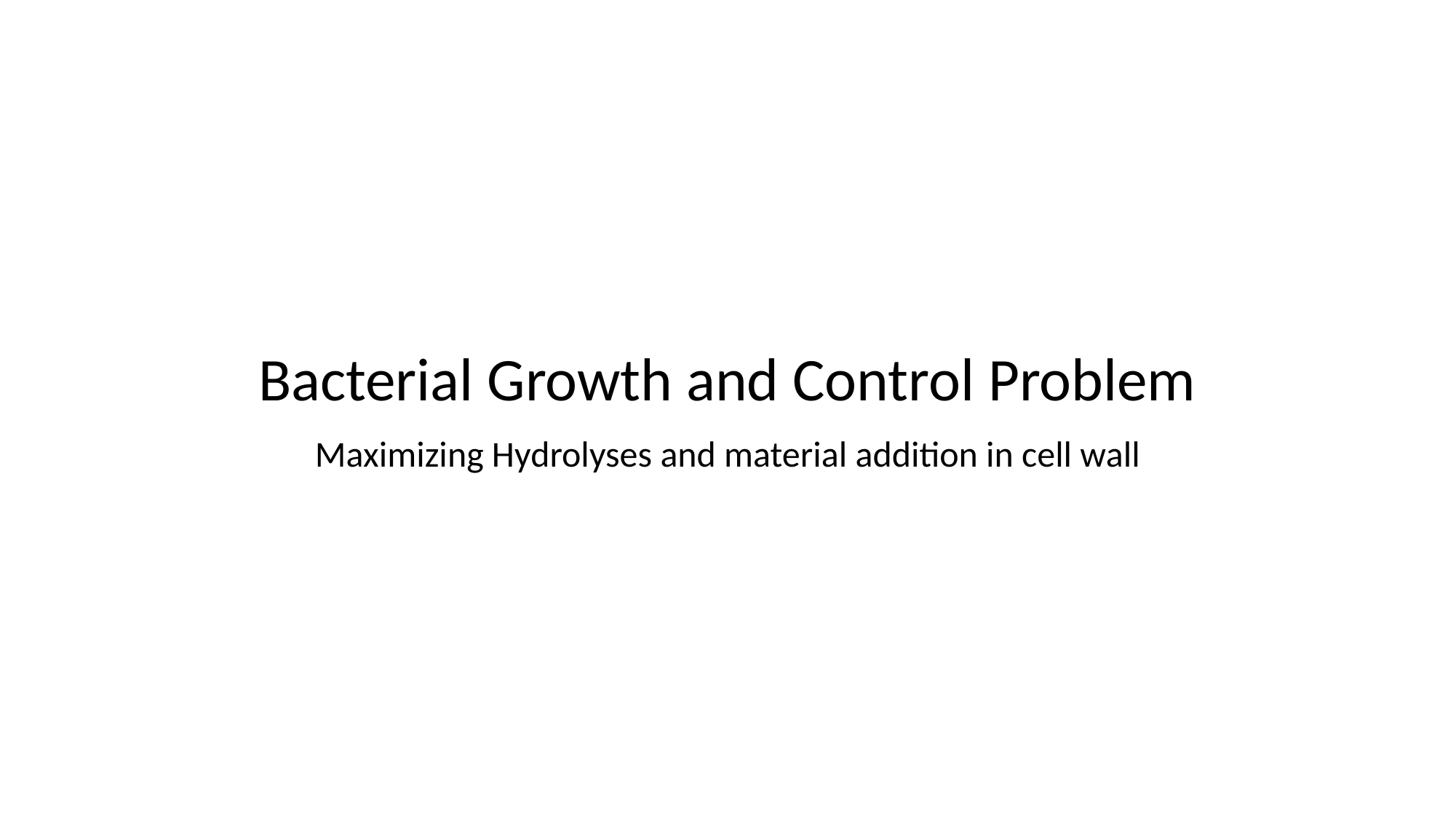

# Bacterial Growth and Control Problem
Maximizing Hydrolyses and material addition in cell wall